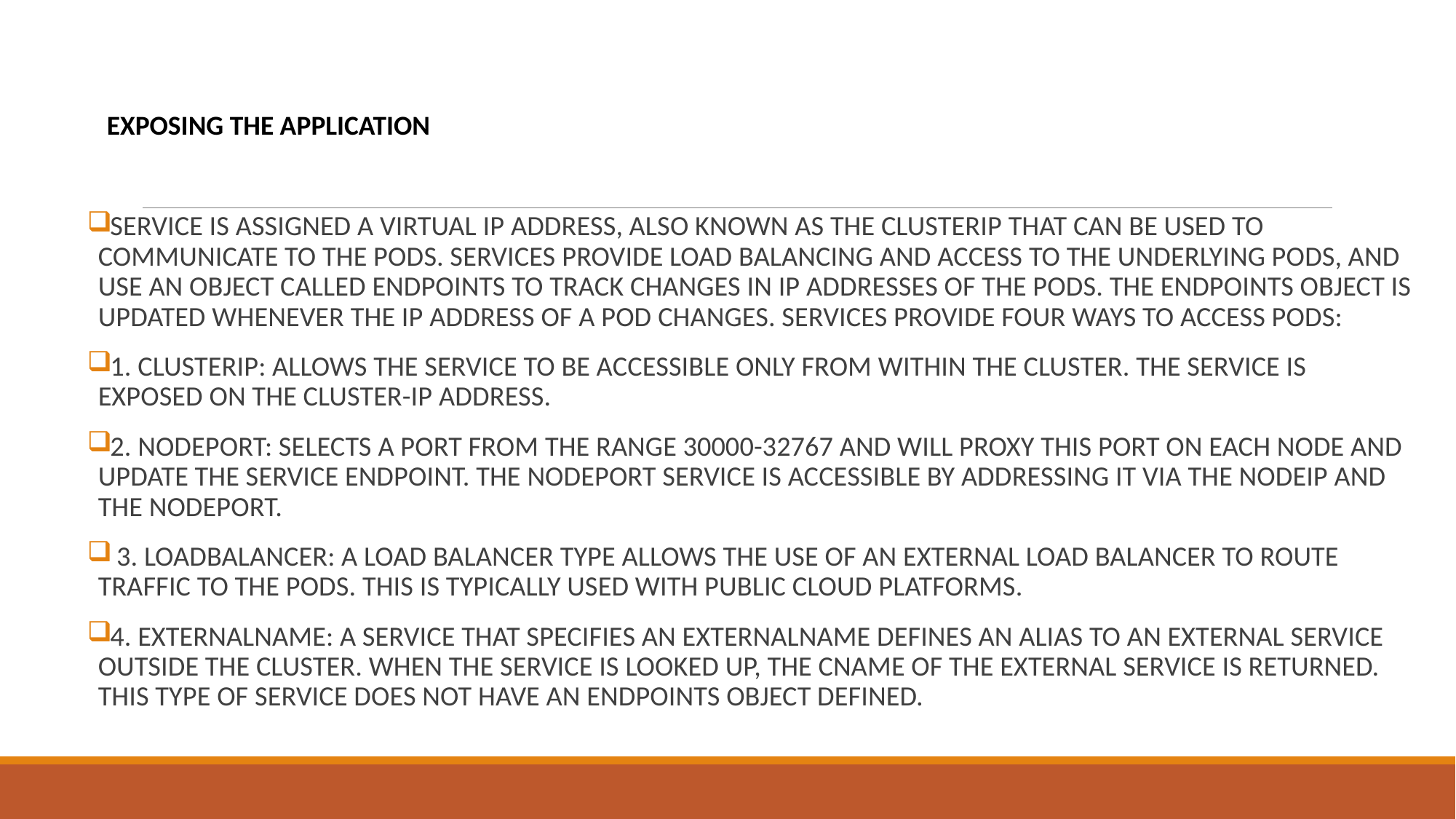

EXPOSING THE APPLICATION
SERVICE IS ASSIGNED A VIRTUAL IP ADDRESS, ALSO KNOWN AS THE CLUSTERIP THAT CAN BE USED TO COMMUNICATE TO THE PODS. SERVICES PROVIDE LOAD BALANCING AND ACCESS TO THE UNDERLYING PODS, AND USE AN OBJECT CALLED ENDPOINTS TO TRACK CHANGES IN IP ADDRESSES OF THE PODS. THE ENDPOINTS OBJECT IS UPDATED WHENEVER THE IP ADDRESS OF A POD CHANGES. SERVICES PROVIDE FOUR WAYS TO ACCESS PODS:
1. CLUSTERIP: ALLOWS THE SERVICE TO BE ACCESSIBLE ONLY FROM WITHIN THE CLUSTER. THE SERVICE IS EXPOSED ON THE CLUSTER-IP ADDRESS.
2. NODEPORT: SELECTS A PORT FROM THE RANGE 30000-32767 AND WILL PROXY THIS PORT ON EACH NODE AND UPDATE THE SERVICE ENDPOINT. THE NODEPORT SERVICE IS ACCESSIBLE BY ADDRESSING IT VIA THE NODEIP AND THE NODEPORT.
 3. LOADBALANCER: A LOAD BALANCER TYPE ALLOWS THE USE OF AN EXTERNAL LOAD BALANCER TO ROUTE TRAFFIC TO THE PODS. THIS IS TYPICALLY USED WITH PUBLIC CLOUD PLATFORMS.
4. EXTERNALNAME: A SERVICE THAT SPECIFIES AN EXTERNALNAME DEFINES AN ALIAS TO AN EXTERNAL SERVICE OUTSIDE THE CLUSTER. WHEN THE SERVICE IS LOOKED UP, THE CNAME OF THE EXTERNAL SERVICE IS RETURNED. THIS TYPE OF SERVICE DOES NOT HAVE AN ENDPOINTS OBJECT DEFINED.